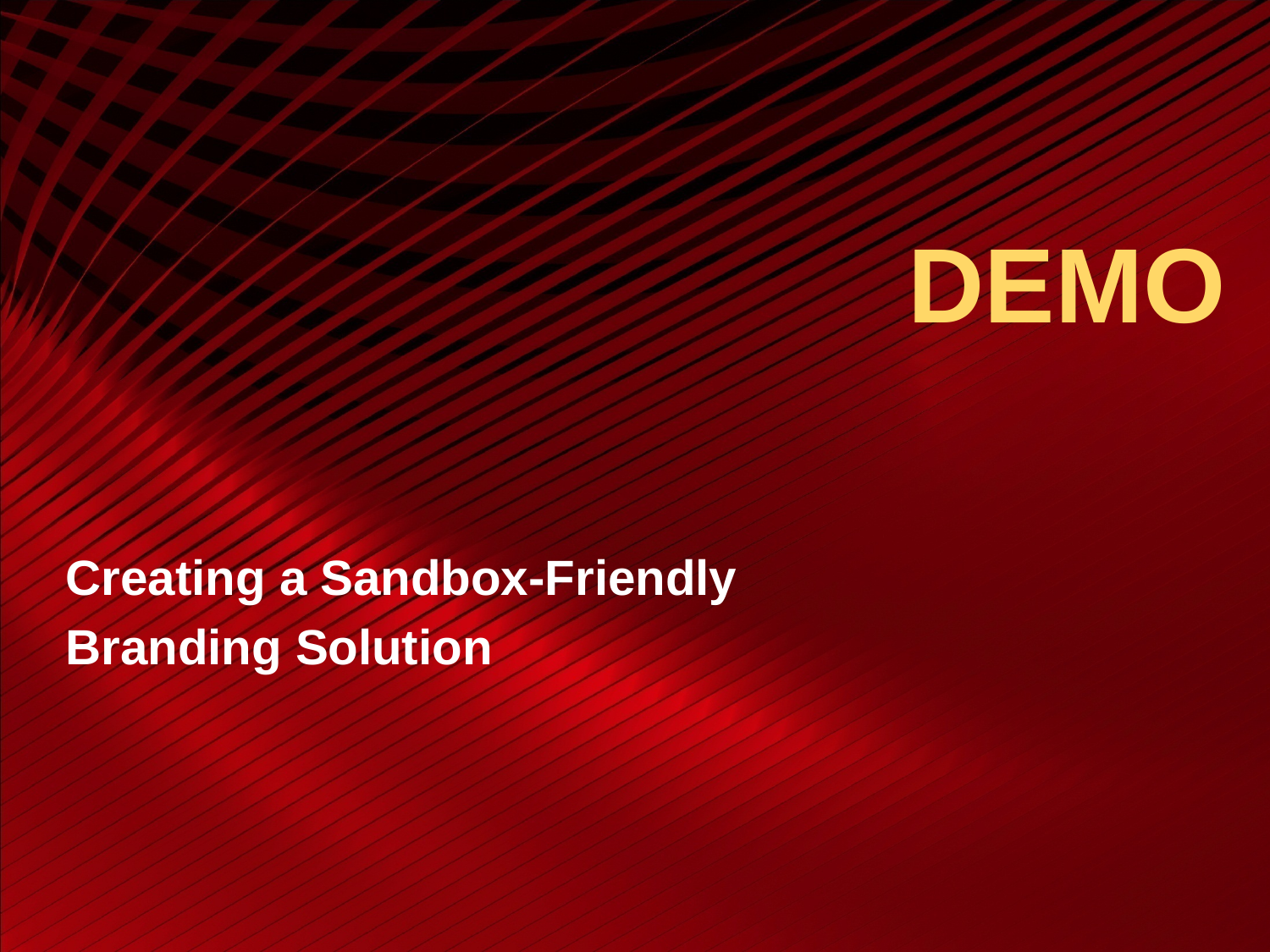

# DEMO
Creating a Sandbox-Friendly
Branding Solution